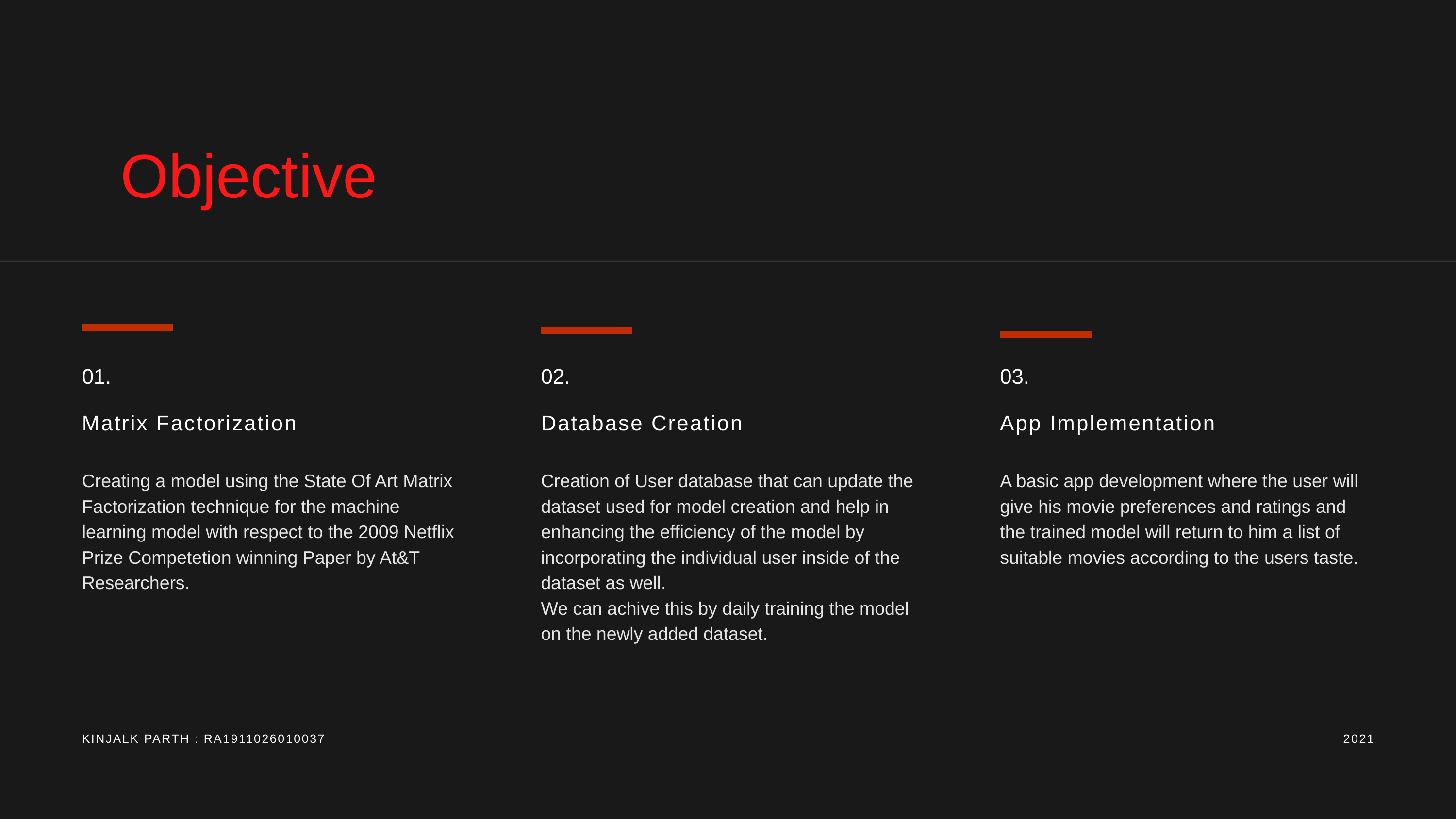

Objective

01.
Matrix Factorization
Creating a model using the State Of Art Matrix Factorization technique for the machine learning model with respect to the 2009 Netflix Prize Competetion winning Paper by At&T Researchers.

02.
Database Creation
Creation of User database that can update the dataset used for model creation and help in enhancing the efficiency of the model by incorporating the individual user inside of the dataset as well.
We can achive this by daily training the model on the newly added dataset.

03.
App Implementation
A basic app development where the user will give his movie preferences and ratings and the trained model will return to him a list of suitable movies according to the users taste.
KINJALK PARTH : RA1911026010037
2021